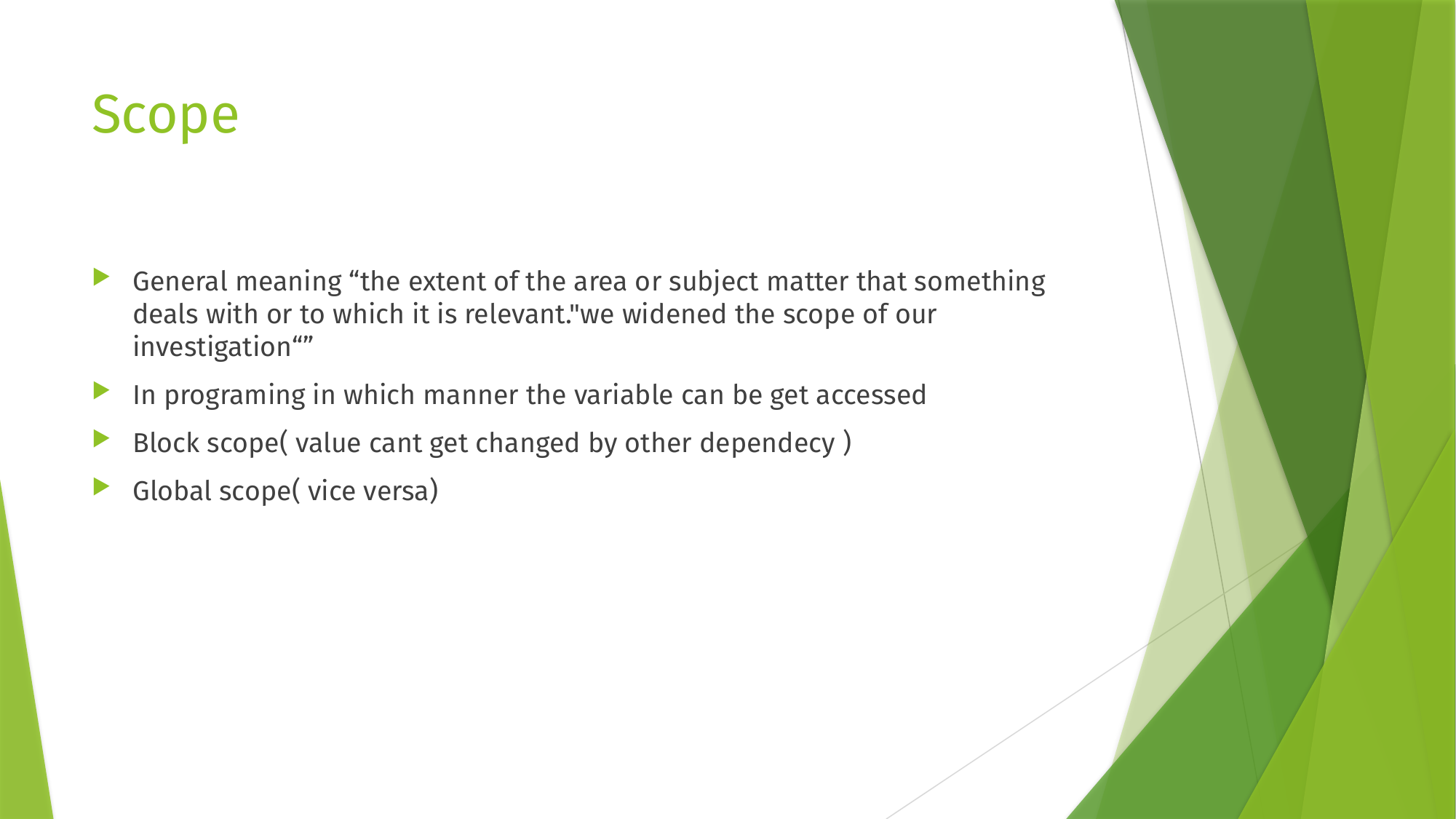

# Scope
General meaning “the extent of the area or subject matter that something deals with or to which it is relevant."we widened the scope of our investigation“”
In programing in which manner the variable can be get accessed
Block scope( value cant get changed by other dependecy )
Global scope( vice versa)